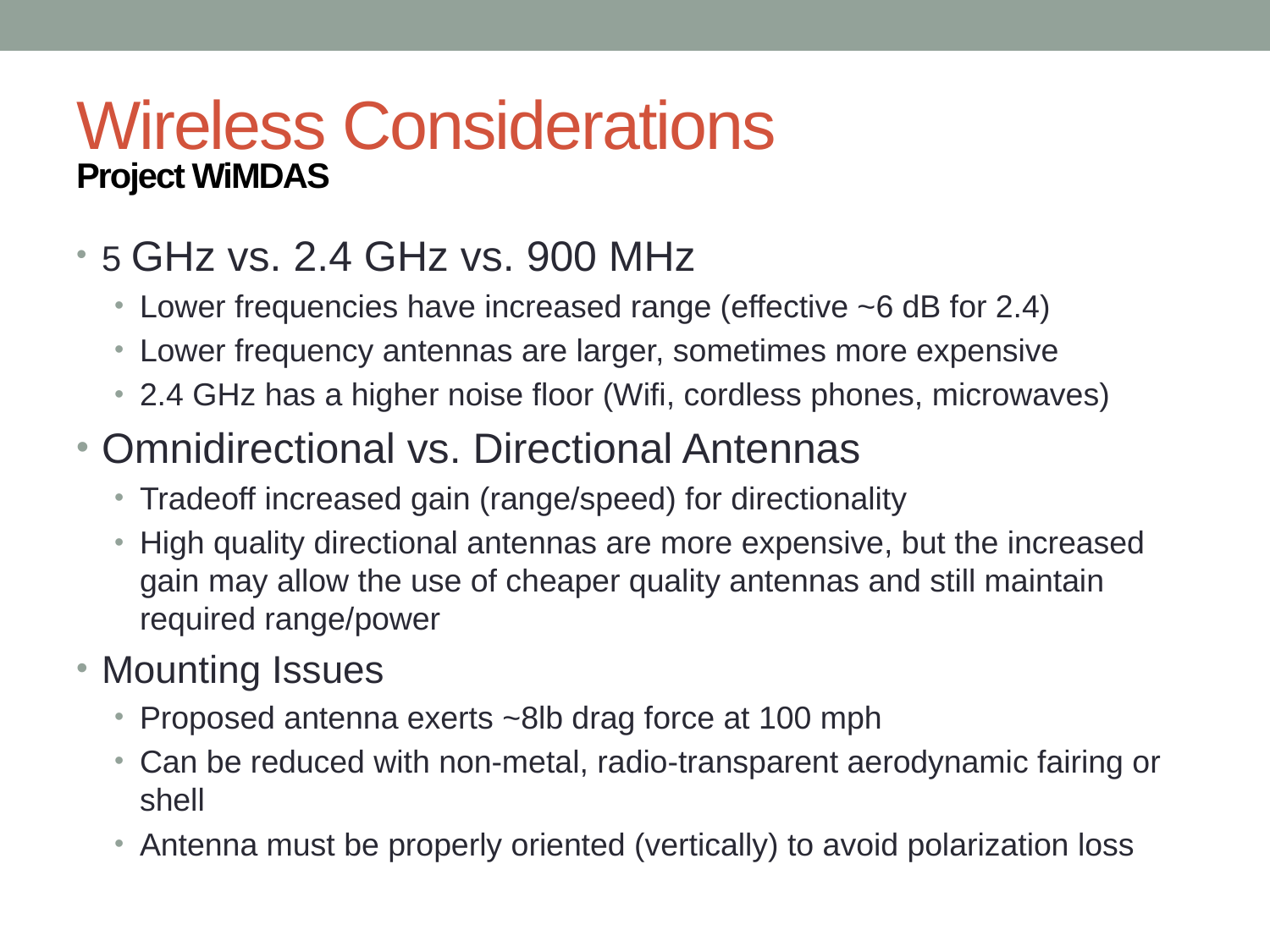

# Wireless Considerations
Project WiMDAS
5 GHz vs. 2.4 GHz vs. 900 MHz
Lower frequencies have increased range (effective ~6 dB for 2.4)
Lower frequency antennas are larger, sometimes more expensive
2.4 GHz has a higher noise floor (Wifi, cordless phones, microwaves)
Omnidirectional vs. Directional Antennas
Tradeoff increased gain (range/speed) for directionality
High quality directional antennas are more expensive, but the increased gain may allow the use of cheaper quality antennas and still maintain required range/power
Mounting Issues
Proposed antenna exerts ~8lb drag force at 100 mph
Can be reduced with non-metal, radio-transparent aerodynamic fairing or shell
Antenna must be properly oriented (vertically) to avoid polarization loss